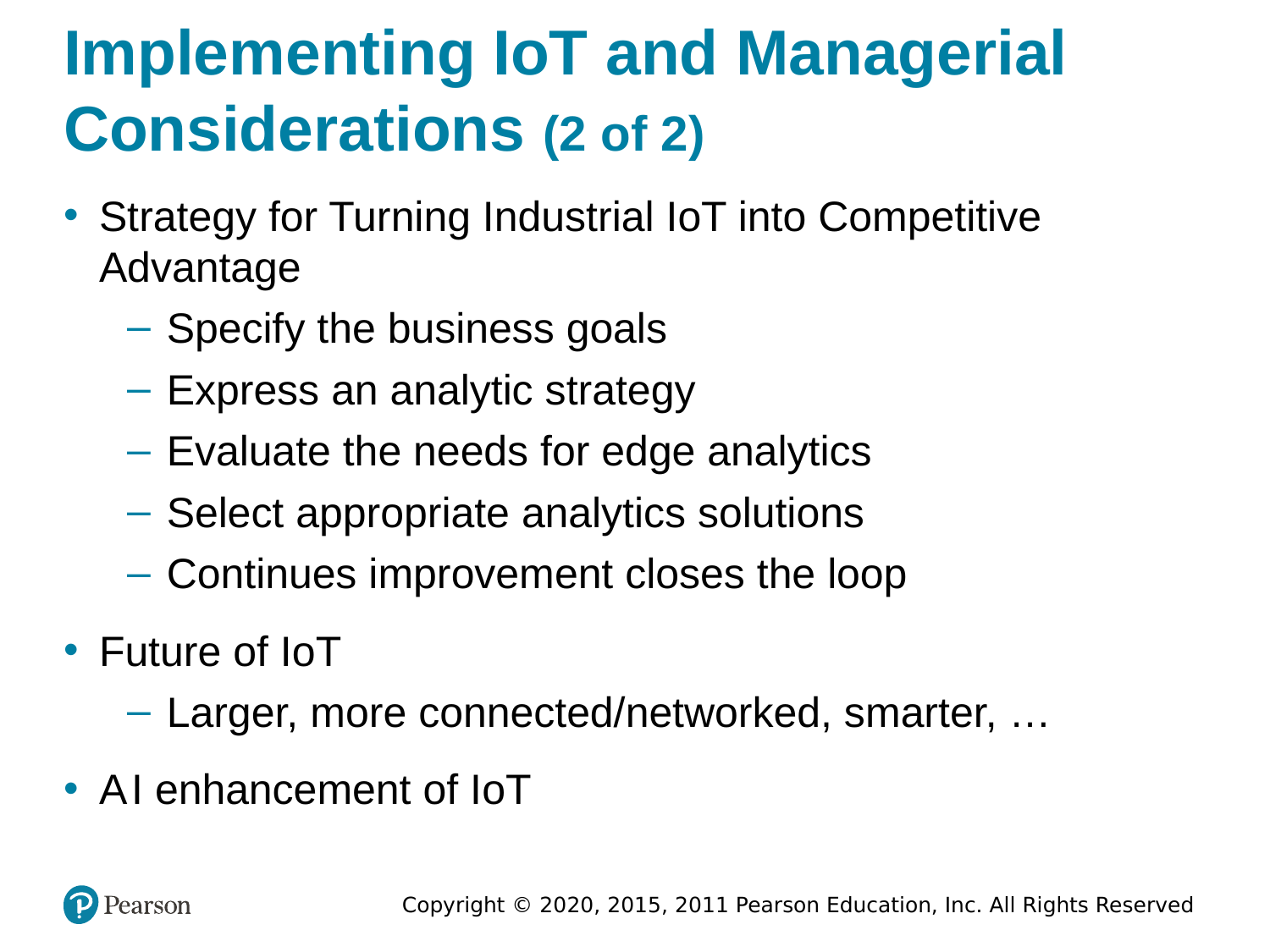

# Implementing IoT and Managerial Considerations (2 of 2)
Strategy for Turning Industrial IoT into Competitive Advantage
Specify the business goals
Express an analytic strategy
Evaluate the needs for edge analytics
Select appropriate analytics solutions
Continues improvement closes the loop
Future of IoT
Larger, more connected/networked, smarter, …
A I enhancement of IoT